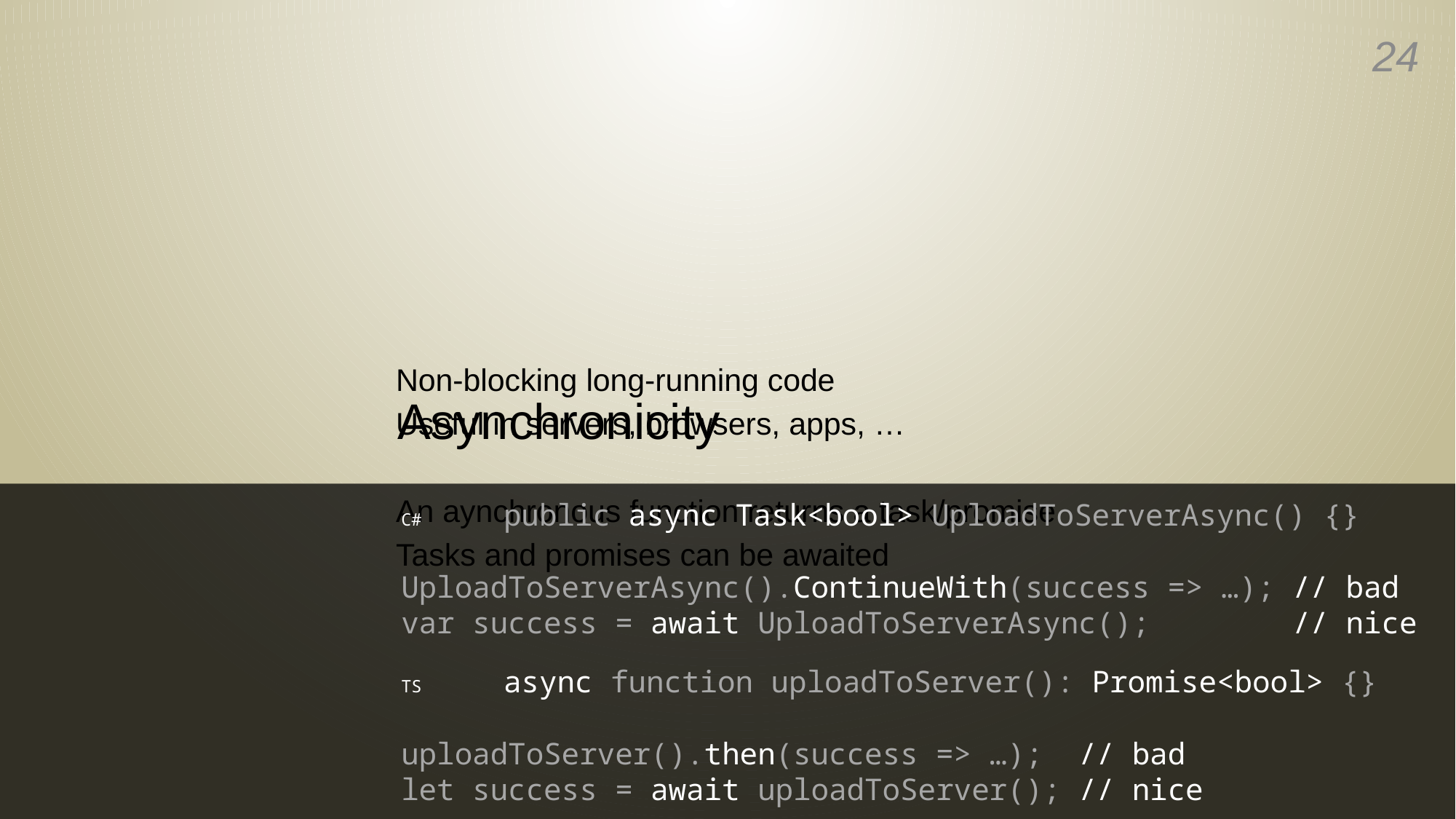

24
# Asynchronicity
Non-blocking long-running code
Useful in servers, browsers, apps, …

An aynchronous function returns a task/promise
Tasks and promises can be awaited
	C#	public async Task<bool> UploadToServerAsync() {}
UploadToServerAsync().ContinueWith(success => …); // bad
var success = await UploadToServerAsync();        // nice
	TS	async function uploadToServer(): Promise<bool> {}
uploadToServer().then(success => …);  // bad
let success = await uploadToServer(); // nice